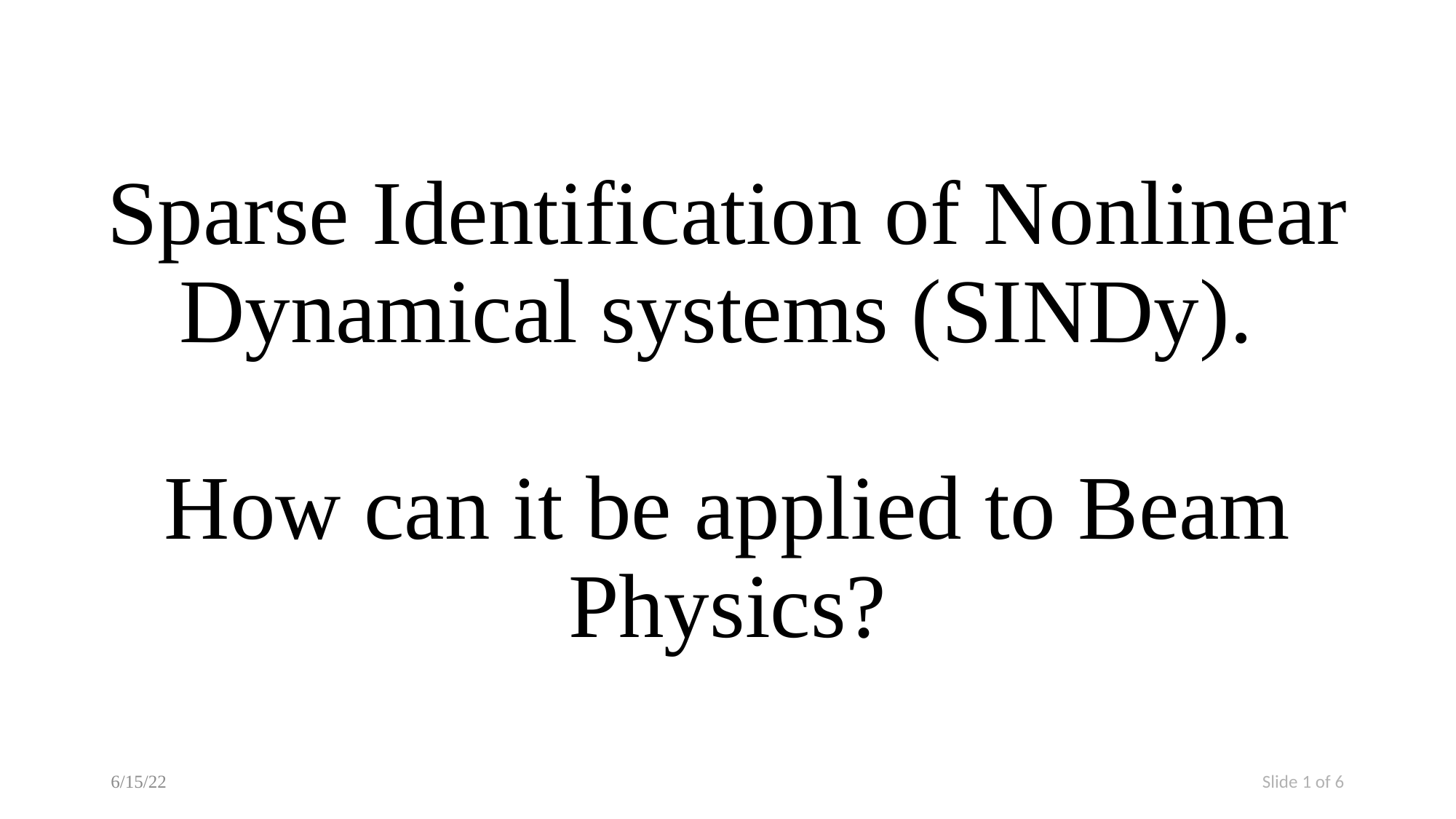

# Sparse Identification of Nonlinear Dynamical systems (SINDy). How can it be applied to Beam Physics?
6/15/22
Slide 1 of 6